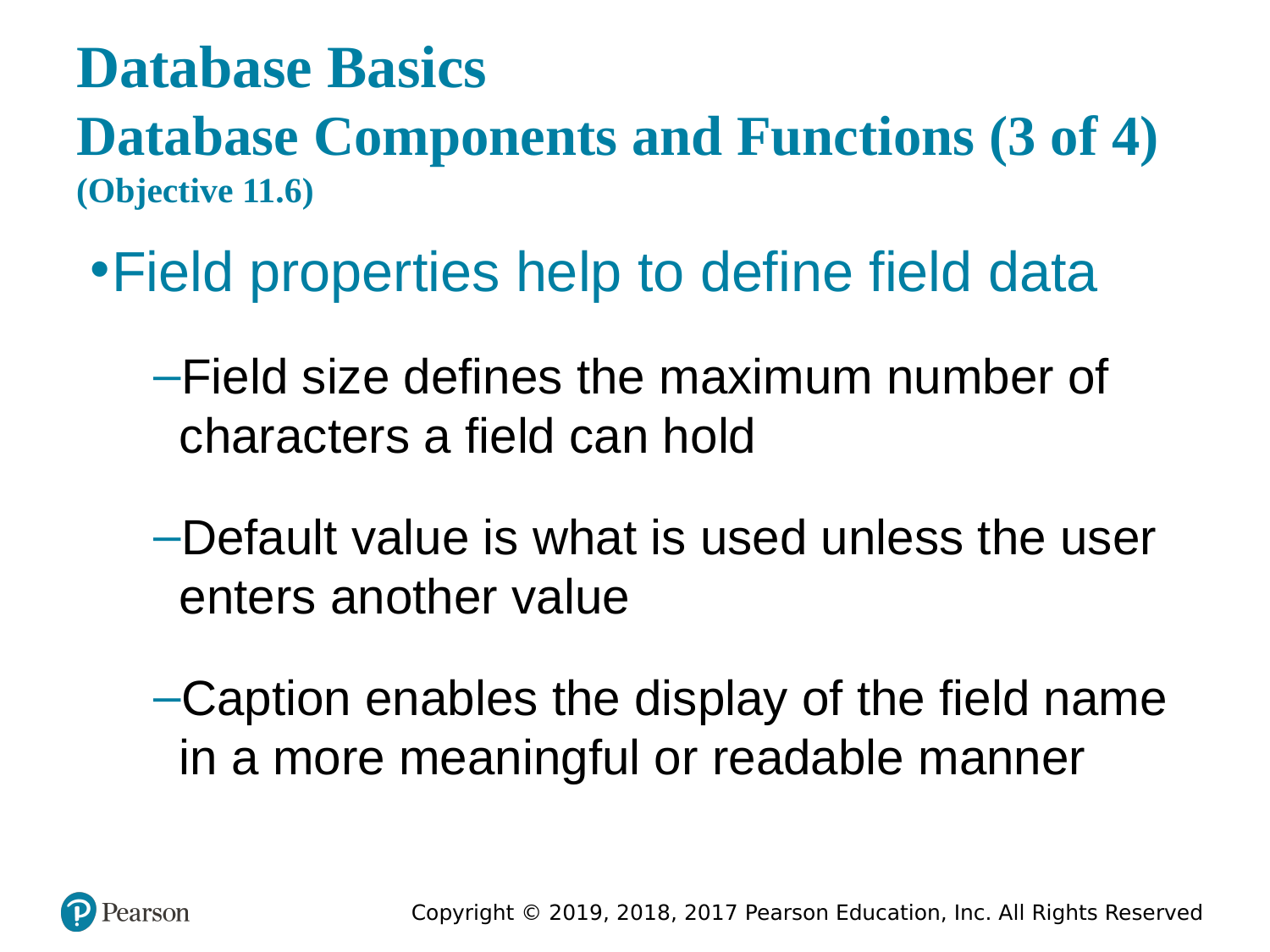

# Database Basics Database Components and Functions (3 of 4) (Objective 11.6)
Field properties help to define field data
Field size defines the maximum number of characters a field can hold
Default value is what is used unless the user enters another value
Caption enables the display of the field name in a more meaningful or readable manner